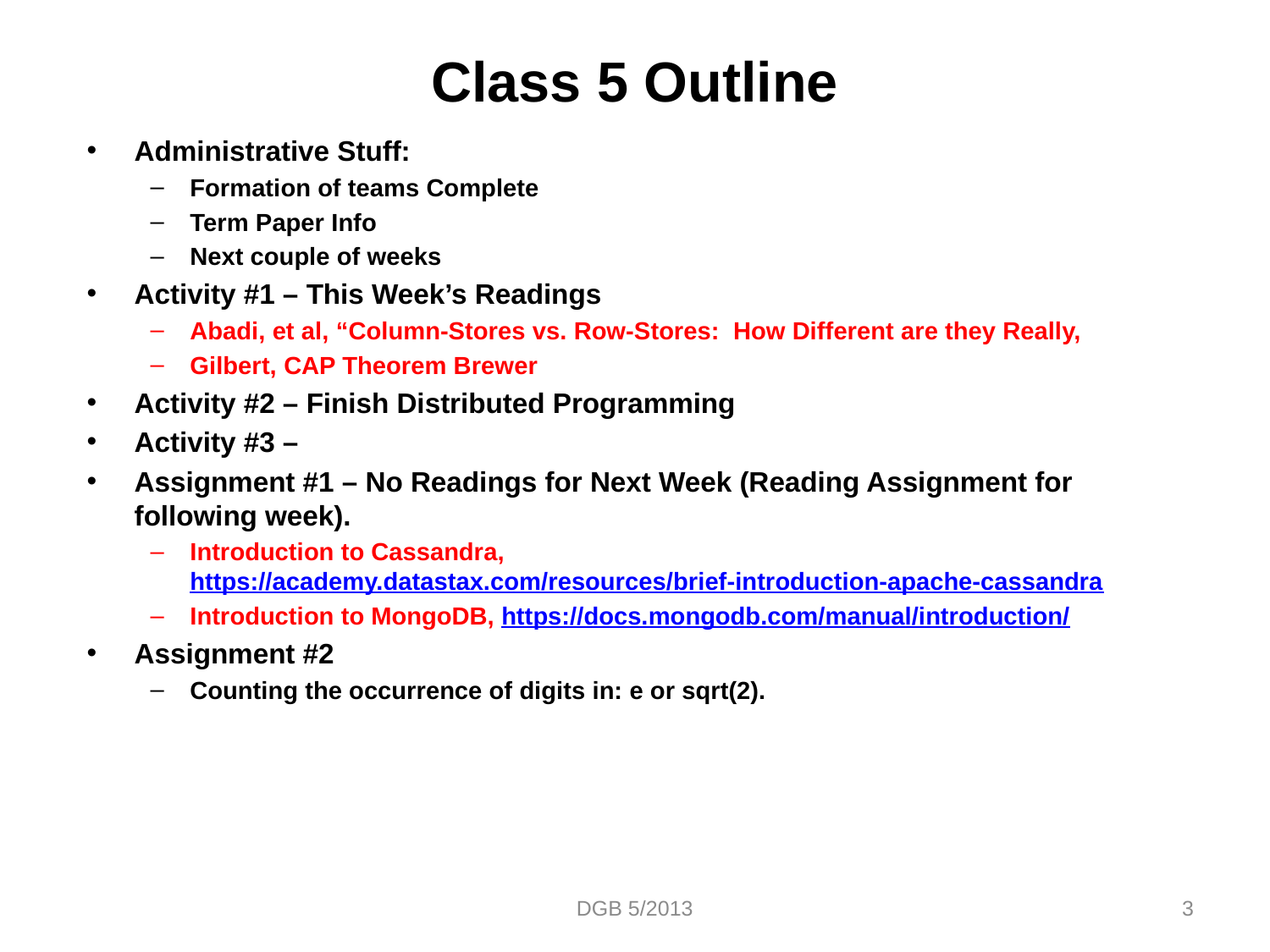

# Class 5 Outline
Administrative Stuff:
Formation of teams Complete
Term Paper Info
Next couple of weeks
Activity #1 – This Week’s Readings
Abadi, et al, “Column-Stores vs. Row-Stores:  How Different are they Really,
Gilbert, CAP Theorem Brewer
Activity #2 – Finish Distributed Programming
Activity #3 –
Assignment #1 – No Readings for Next Week (Reading Assignment for following week).
Introduction to Cassandra, https://academy.datastax.com/resources/brief-introduction-apache-cassandra
Introduction to MongoDB, https://docs.mongodb.com/manual/introduction/
Assignment #2
Counting the occurrence of digits in: e or sqrt(2).
DGB 5/2013
3